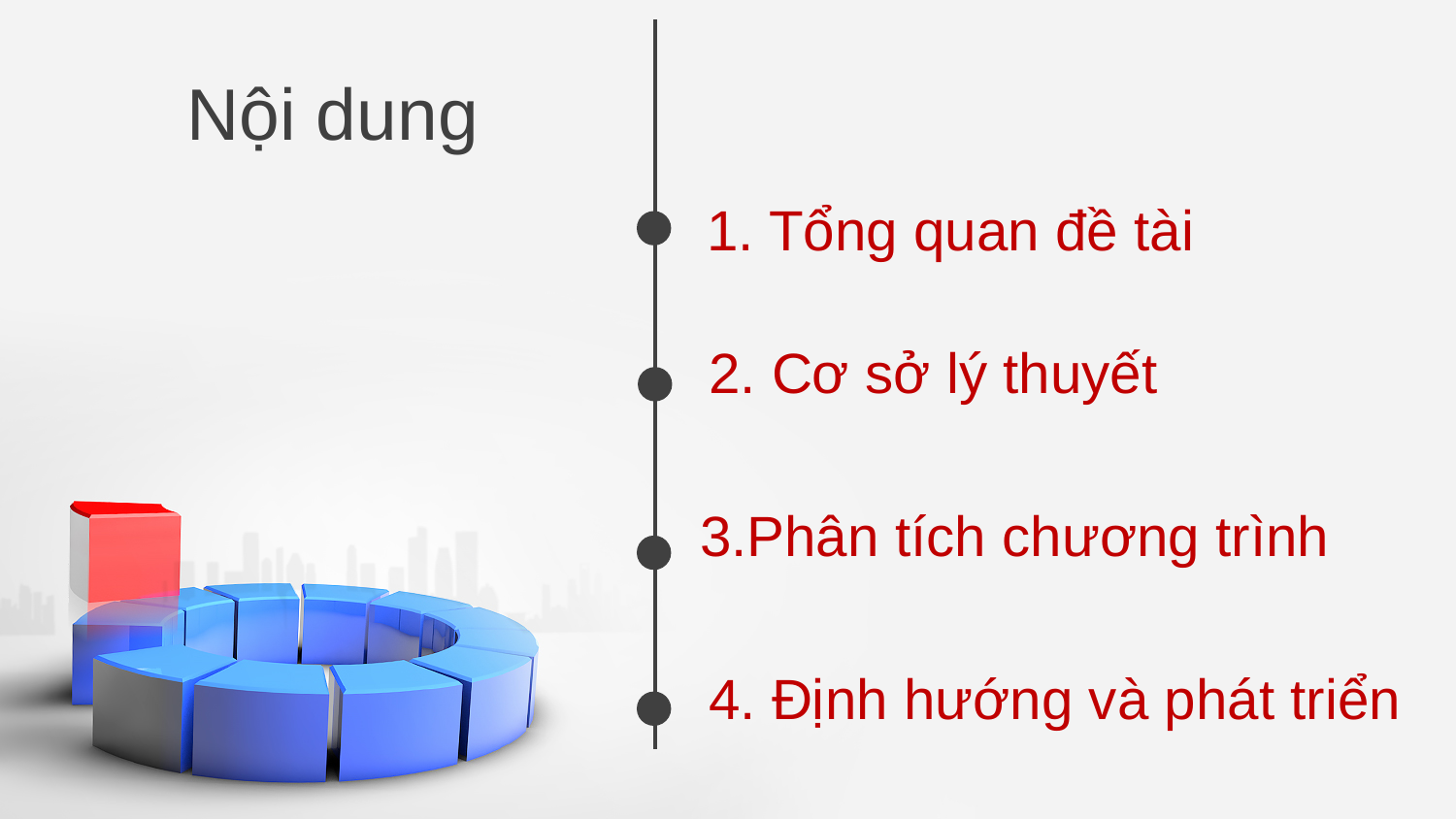

Nội dung
1. Tổng quan đề tài

2. Cơ sở lý thuyết

3.Phân tích chương trình

4. Định hướng và phát triển